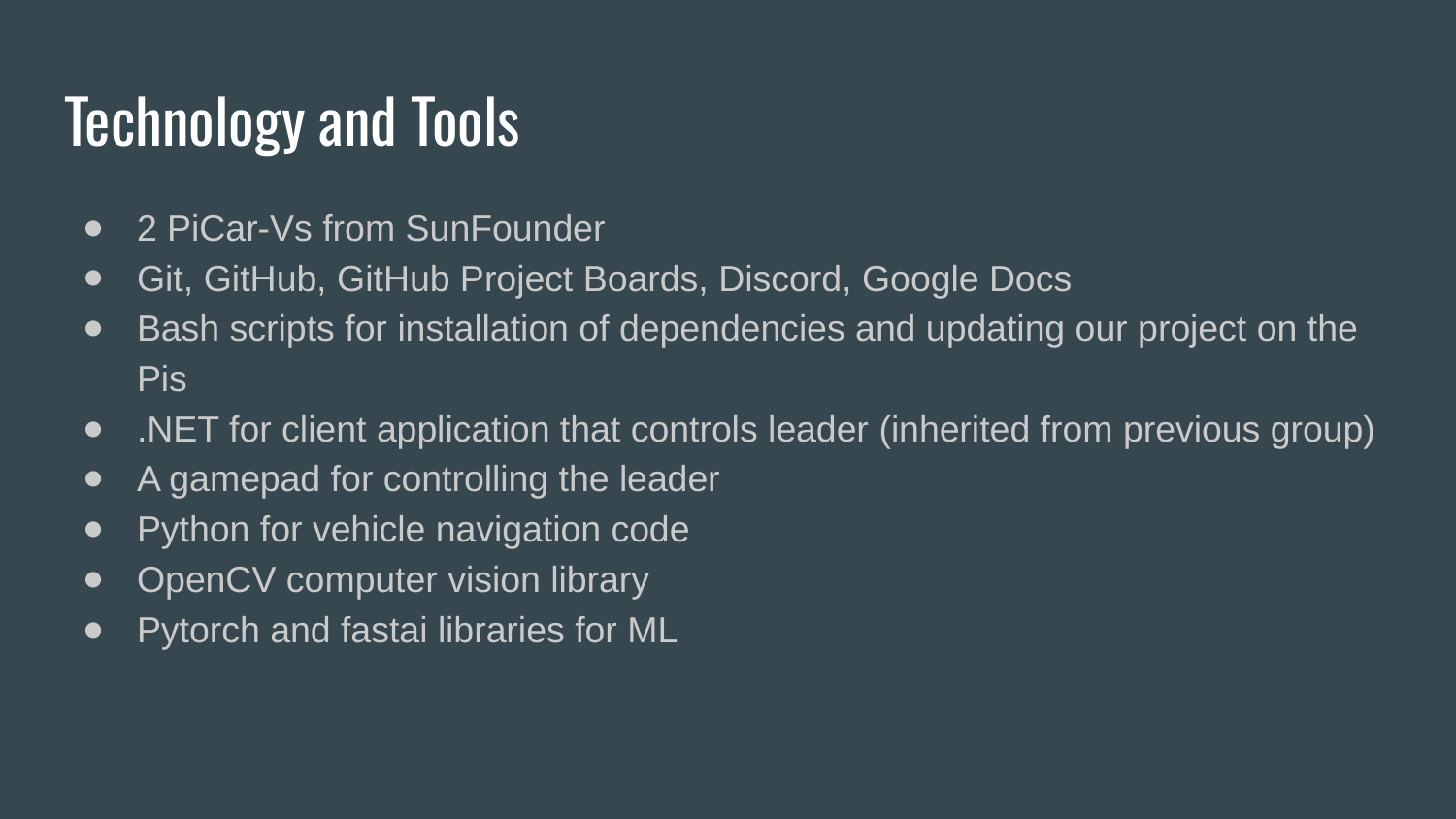

# Technology and Tools
2 PiCar-Vs from SunFounder
Git, GitHub, GitHub Project Boards, Discord, Google Docs
Bash scripts for installation of dependencies and updating our project on the Pis
.NET for client application that controls leader (inherited from previous group)
A gamepad for controlling the leader
Python for vehicle navigation code
OpenCV computer vision library
Pytorch and fastai libraries for ML